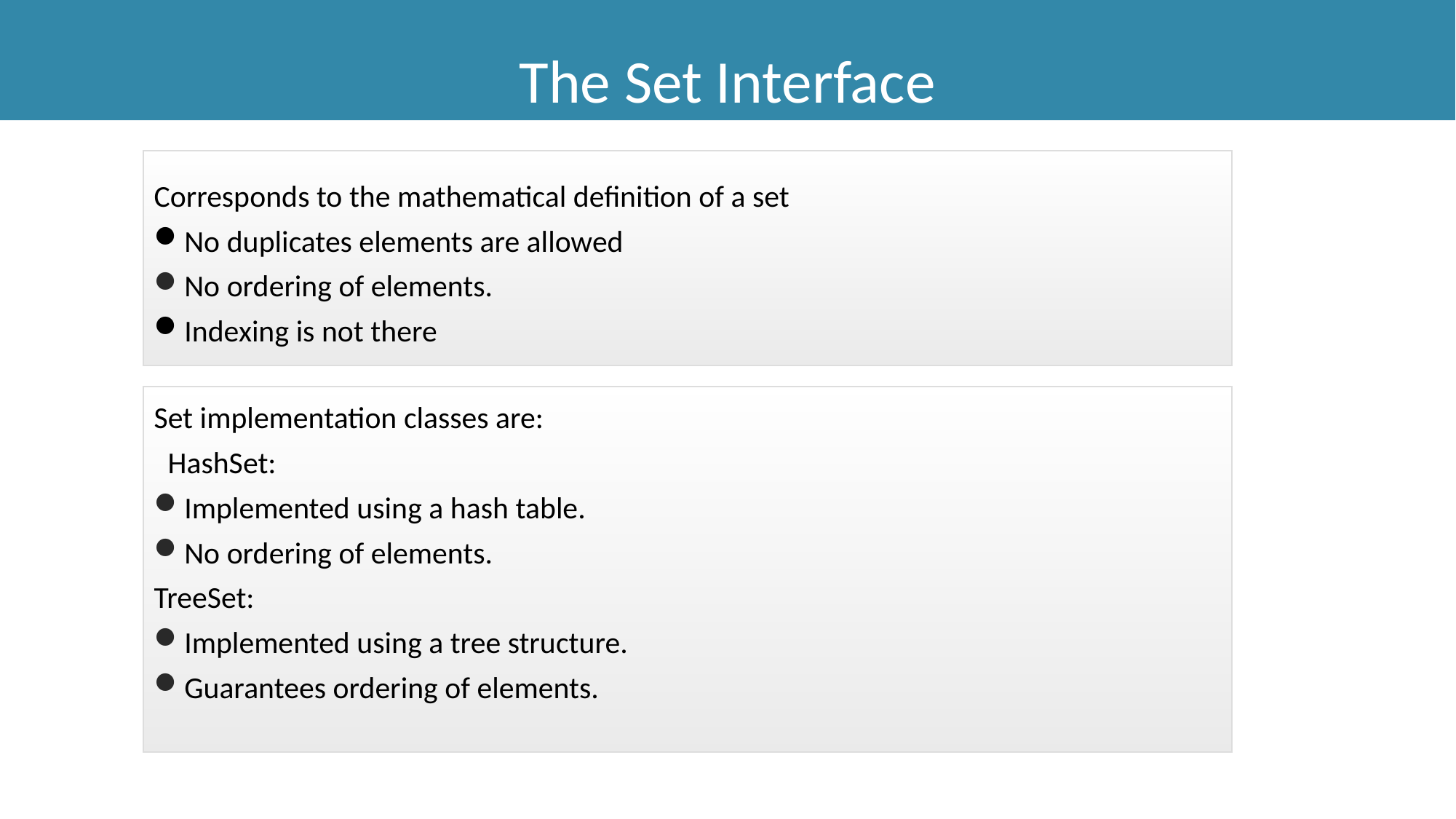

The Set Interface

Corresponds to the mathematical definition of a set
No duplicates elements are allowed
No ordering of elements.
Indexing is not there

Set implementation classes are:
  HashSet:
Implemented using a hash table.
No ordering of elements.
TreeSet:
Implemented using a tree structure.
Guarantees ordering of elements.